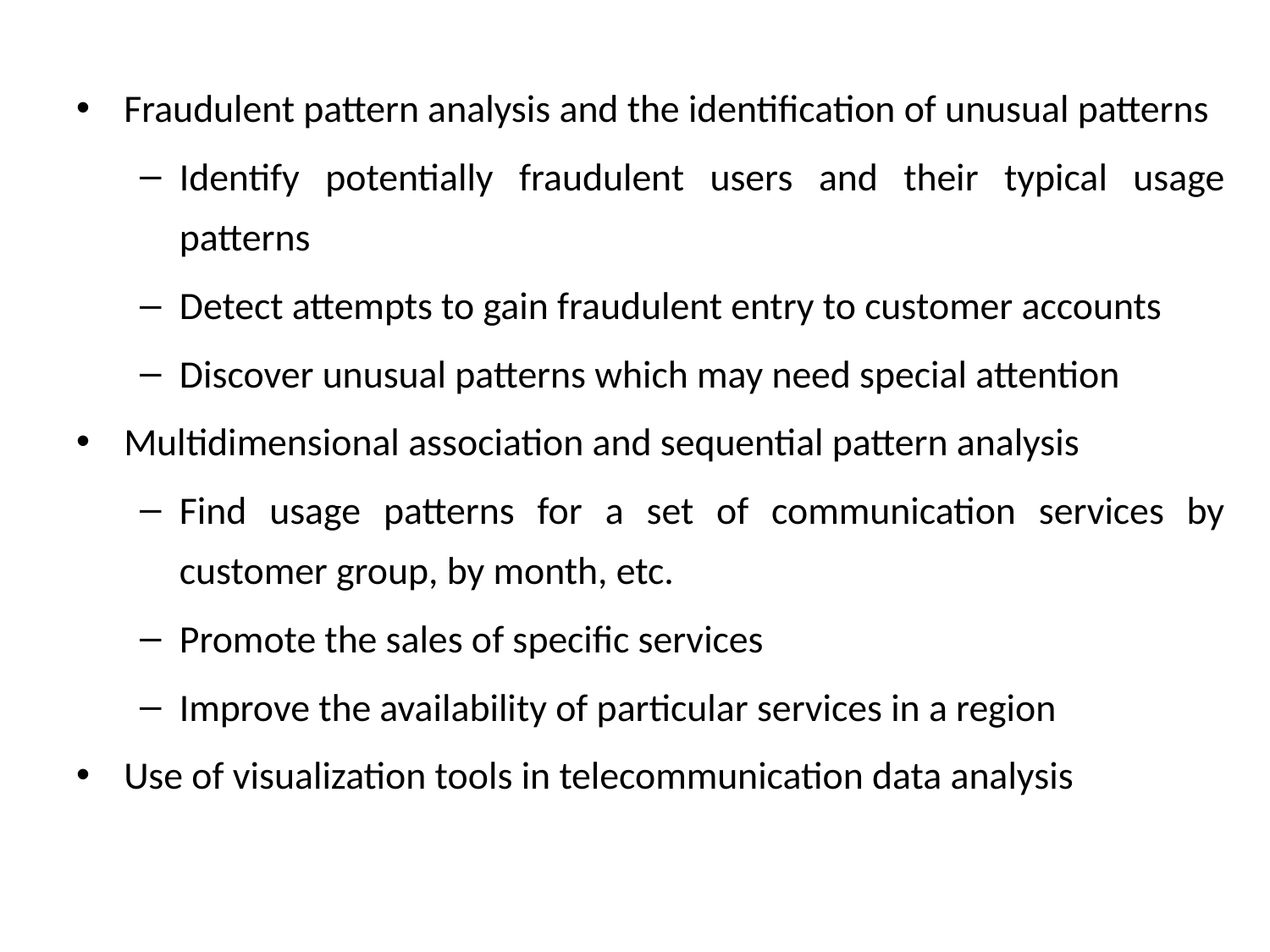

Fraudulent pattern analysis and the identification of unusual patterns
Identify potentially fraudulent users and their typical usage patterns
Detect attempts to gain fraudulent entry to customer accounts
Discover unusual patterns which may need special attention
Multidimensional association and sequential pattern analysis
Find usage patterns for a set of communication services by customer group, by month, etc.
Promote the sales of specific services
Improve the availability of particular services in a region
Use of visualization tools in telecommunication data analysis